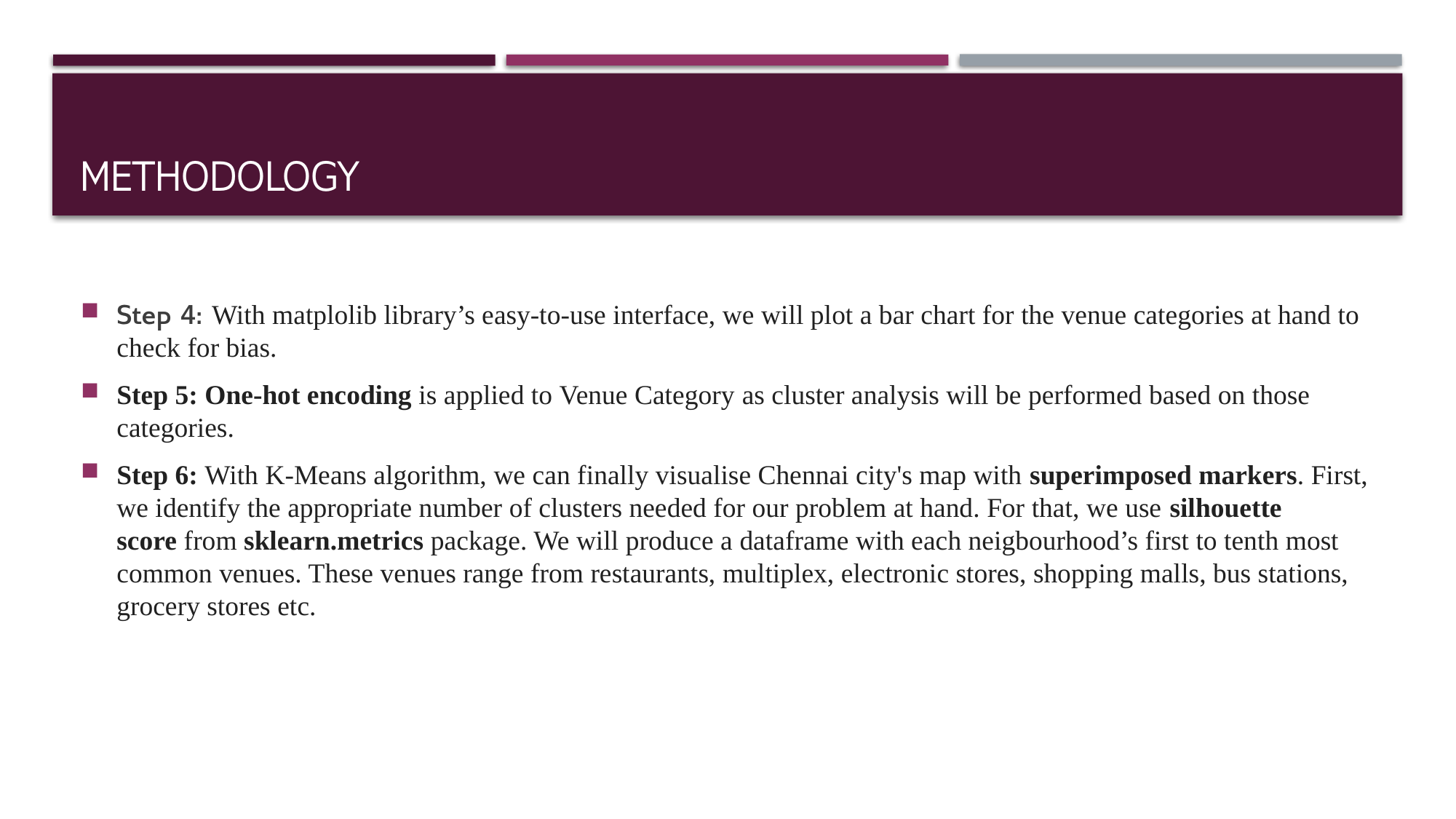

# Methodology
Step 4: With matplolib library’s easy-to-use interface, we will plot a bar chart for the venue categories at hand to check for bias.
Step 5: One-hot encoding is applied to Venue Category as cluster analysis will be performed based on those categories.
Step 6: With K-Means algorithm, we can finally visualise Chennai city's map with superimposed markers. First, we identify the appropriate number of clusters needed for our problem at hand. For that, we use silhouette score from sklearn.metrics package. We will produce a dataframe with each neigbourhood’s first to tenth most common venues. These venues range from restaurants, multiplex, electronic stores, shopping malls, bus stations, grocery stores etc.